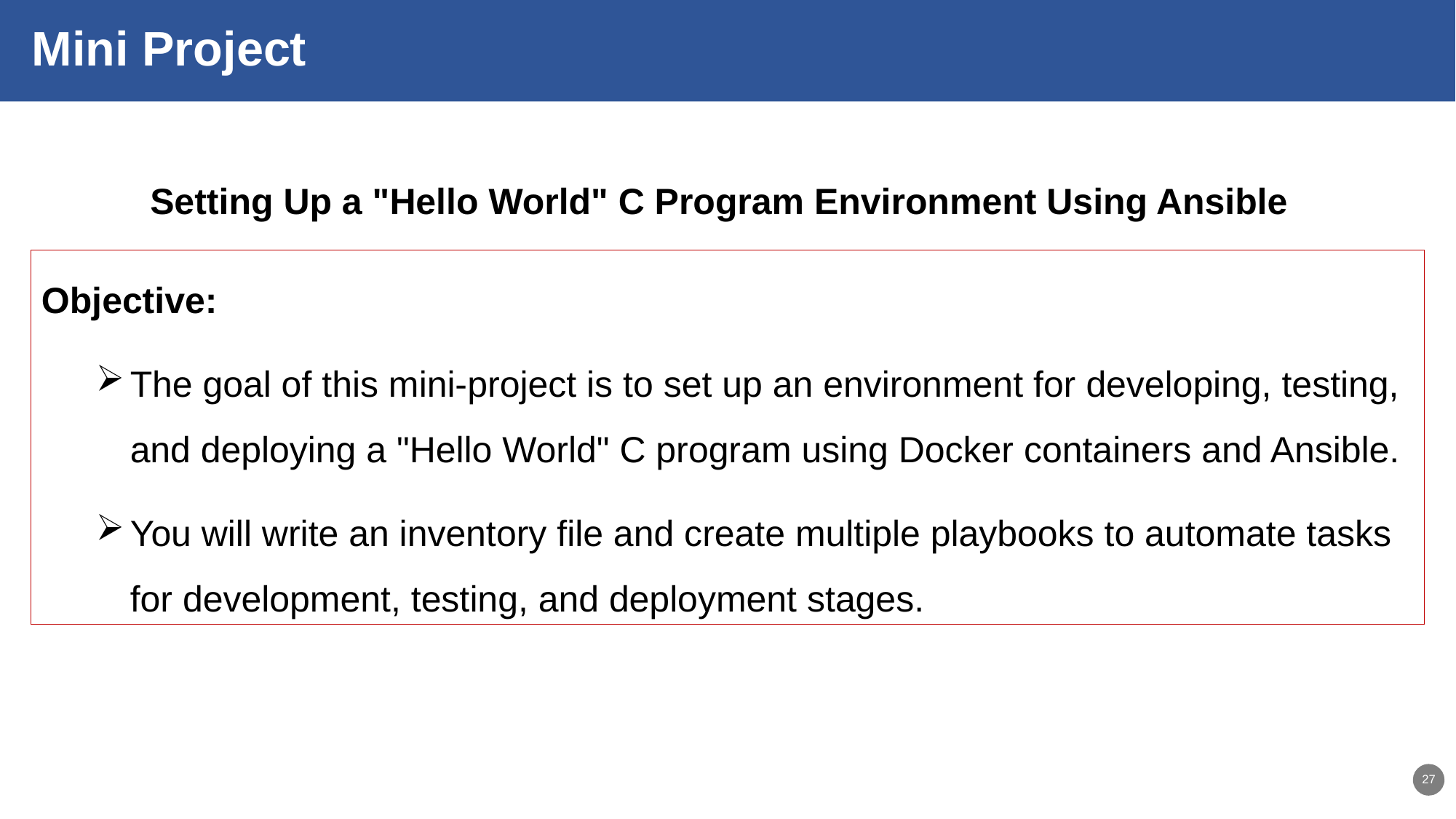

Mini Project

Setting Up a "Hello World" C Program Environment Using Ansible
Objective:
The goal of this mini-project is to set up an environment for developing, testing, and deploying a "Hello World" C program using Docker containers and Ansible.
You will write an inventory file and create multiple playbooks to automate tasks for development, testing, and deployment stages.